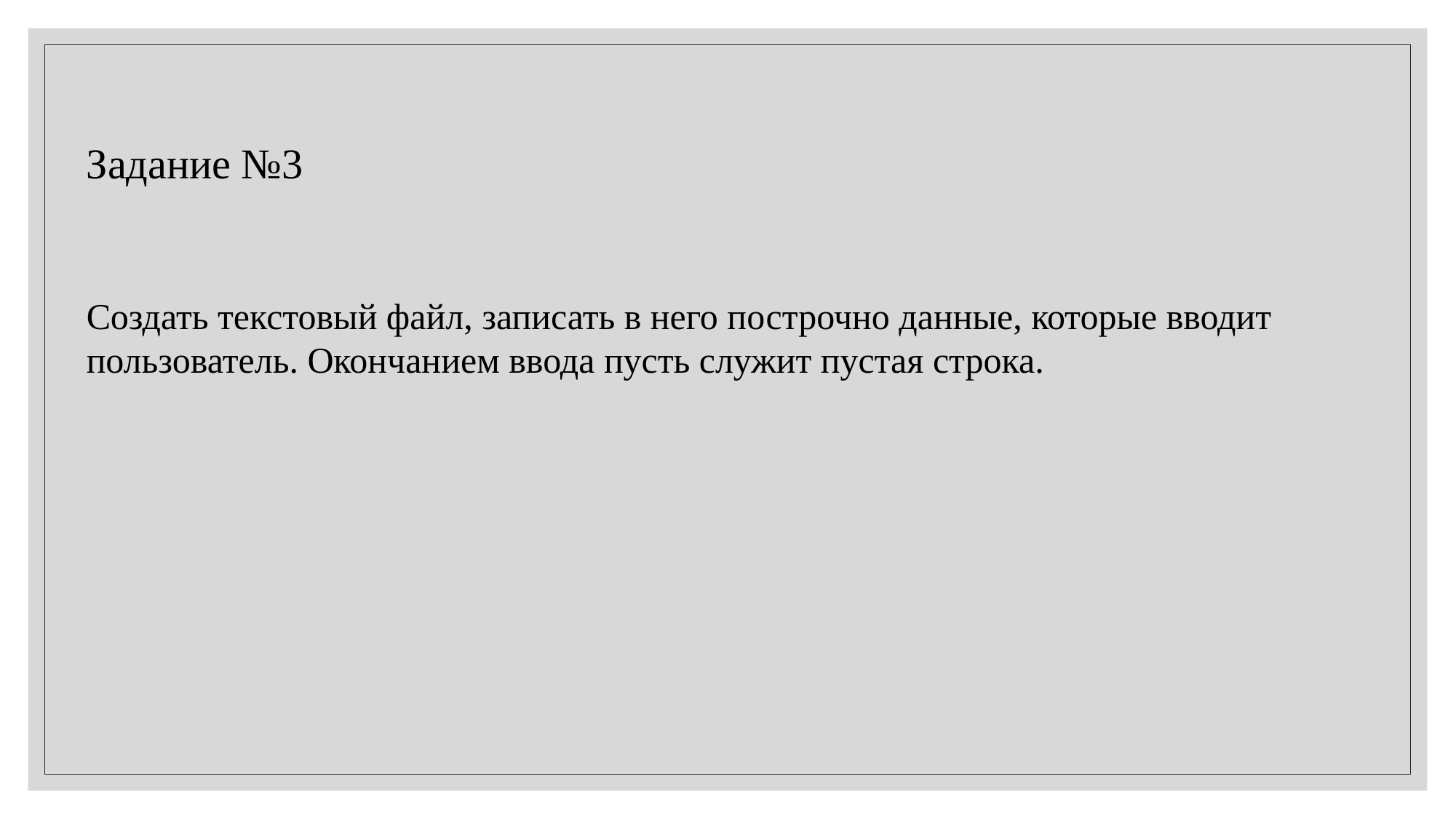

Задание №3
Создать текстовый файл, записать в него построчно данные, которые вводит пользователь. Окончанием ввода пусть служит пустая строка.